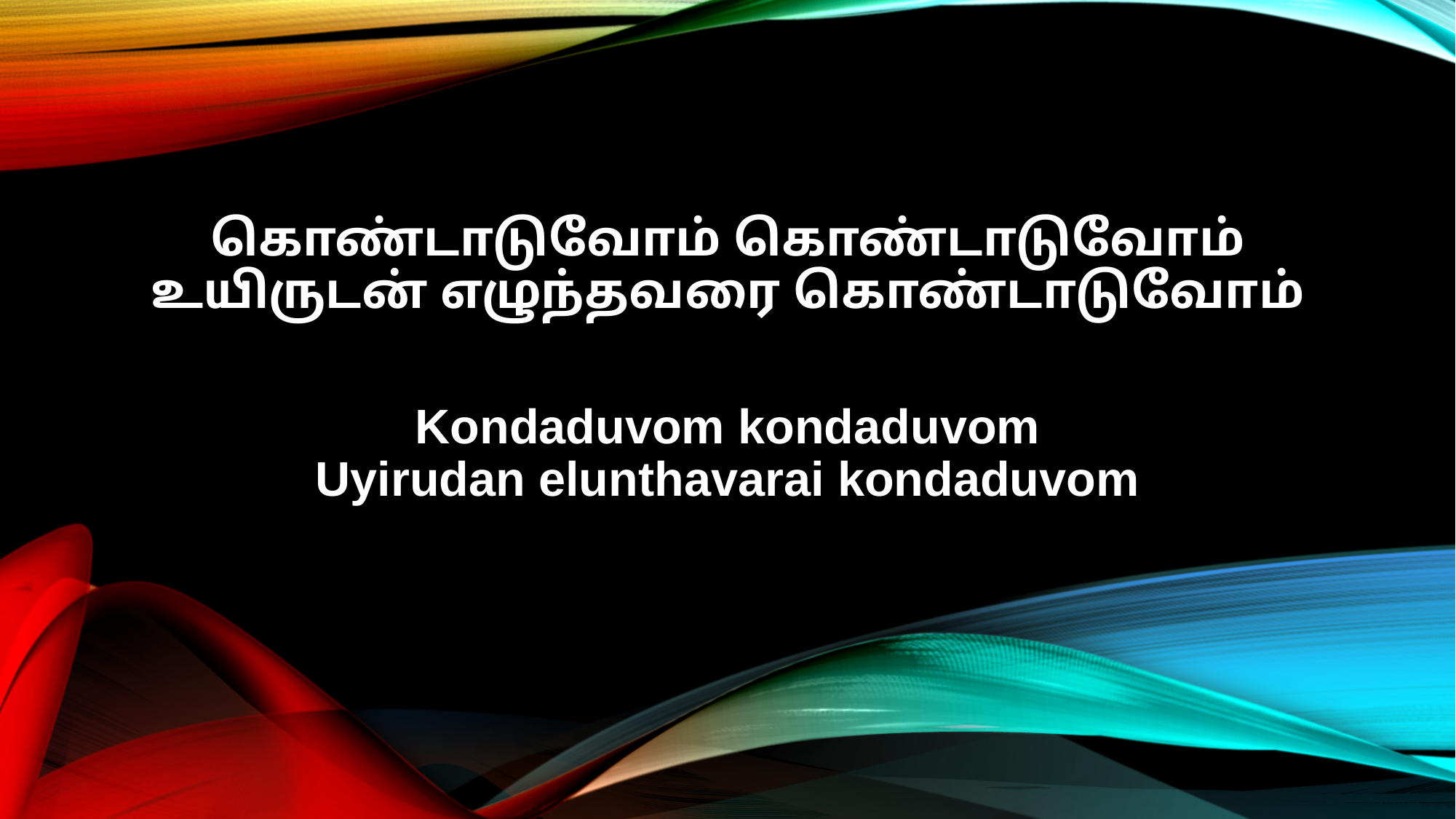

கொண்டாடுவோம் கொண்டாடுவோம்
உயிருடன் எழுந்தவரை கொண்டாடுவோம்

Kondaduvom kondaduvom
Uyirudan elunthavarai kondaduvom